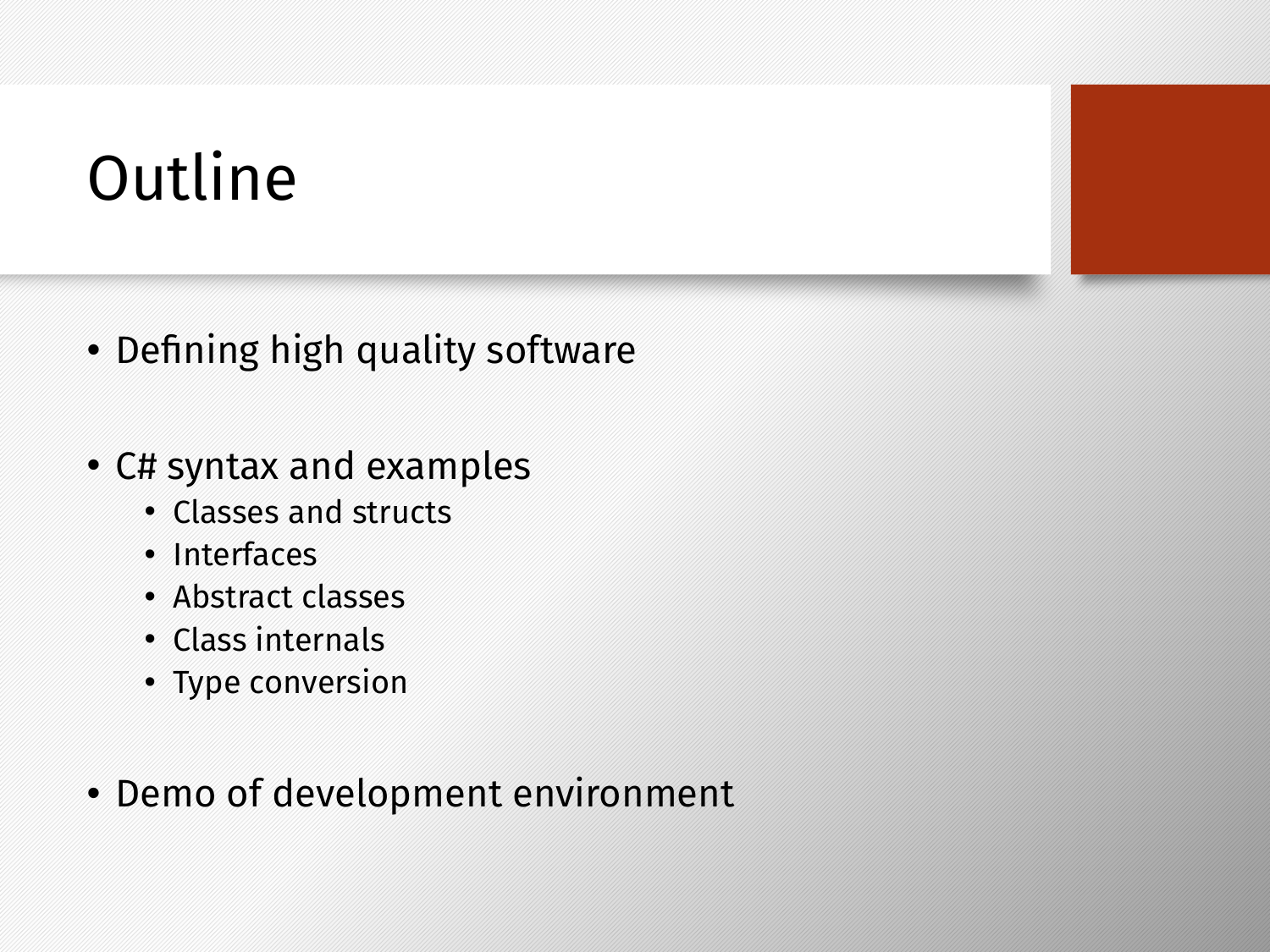

# Outline
Defining high quality software

C# syntax and examples
Classes and structs
Interfaces
Abstract classes
Class internals
Type conversion

Demo of development environment